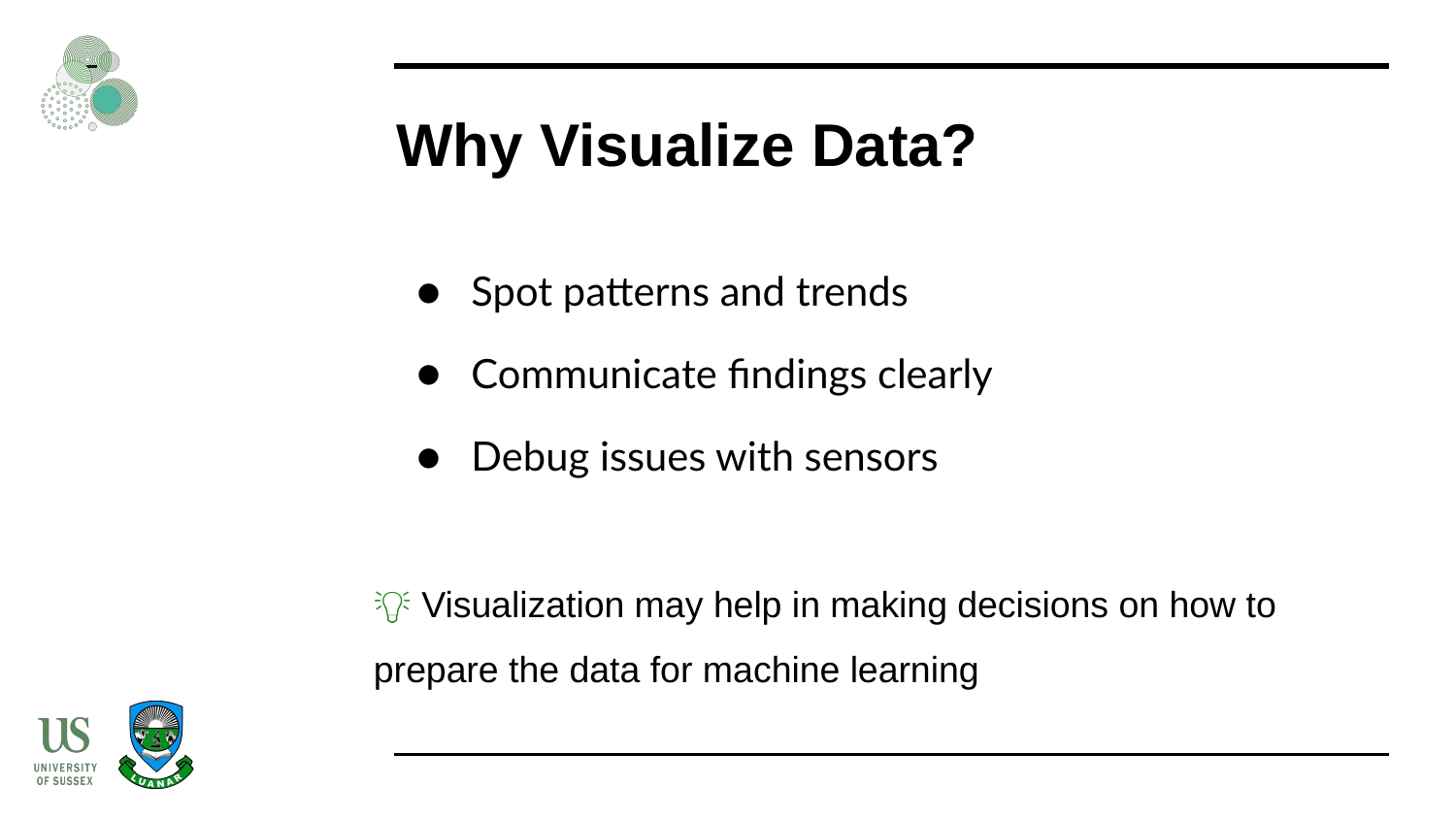

# Why Visualize Data?
Spot patterns and trends
Communicate findings clearly
Debug issues with sensors
💡 Visualization may help in making decisions on how to prepare the data for machine learning